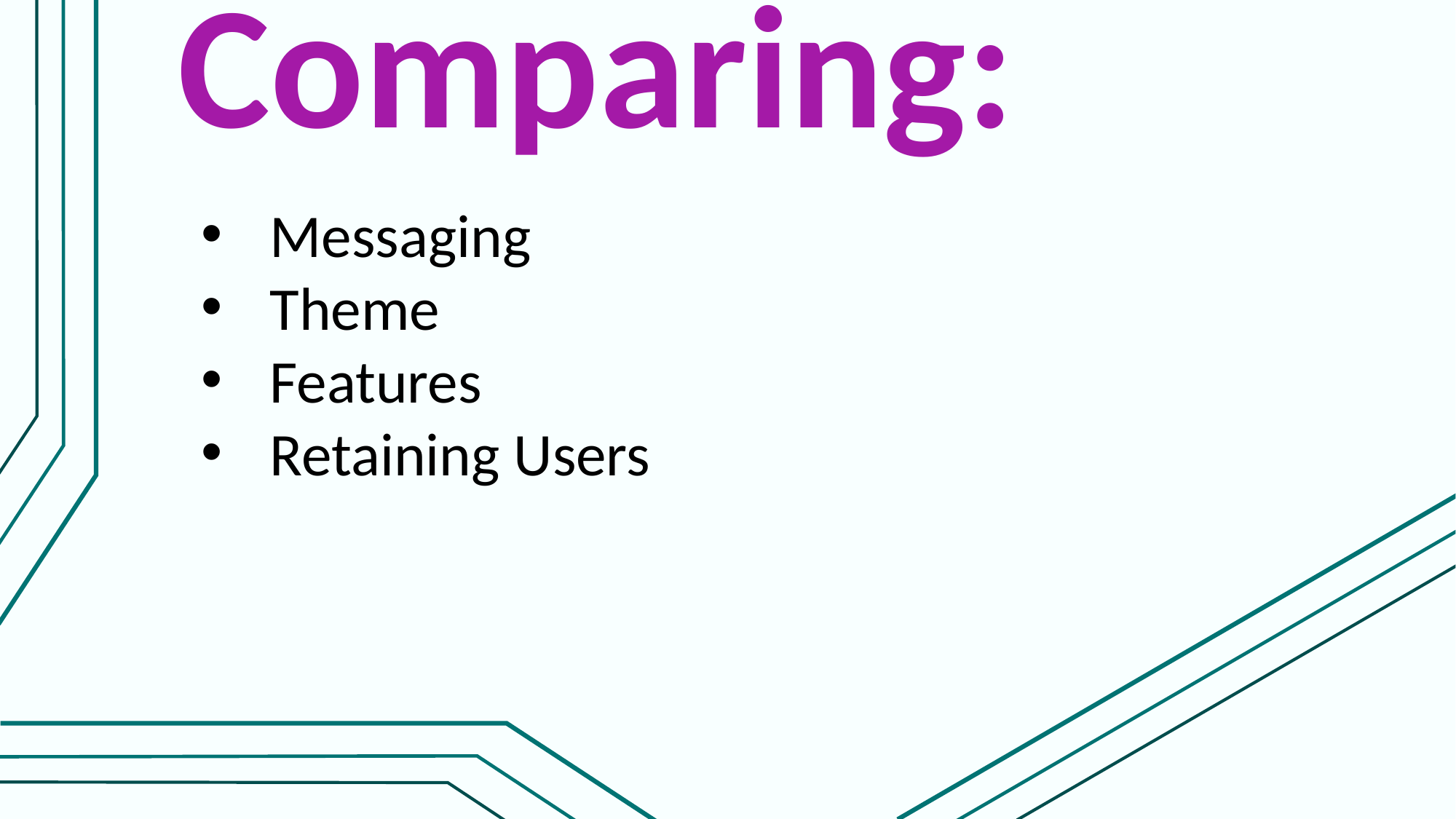

# Comparing:
Messaging
Theme
Features
Retaining Users